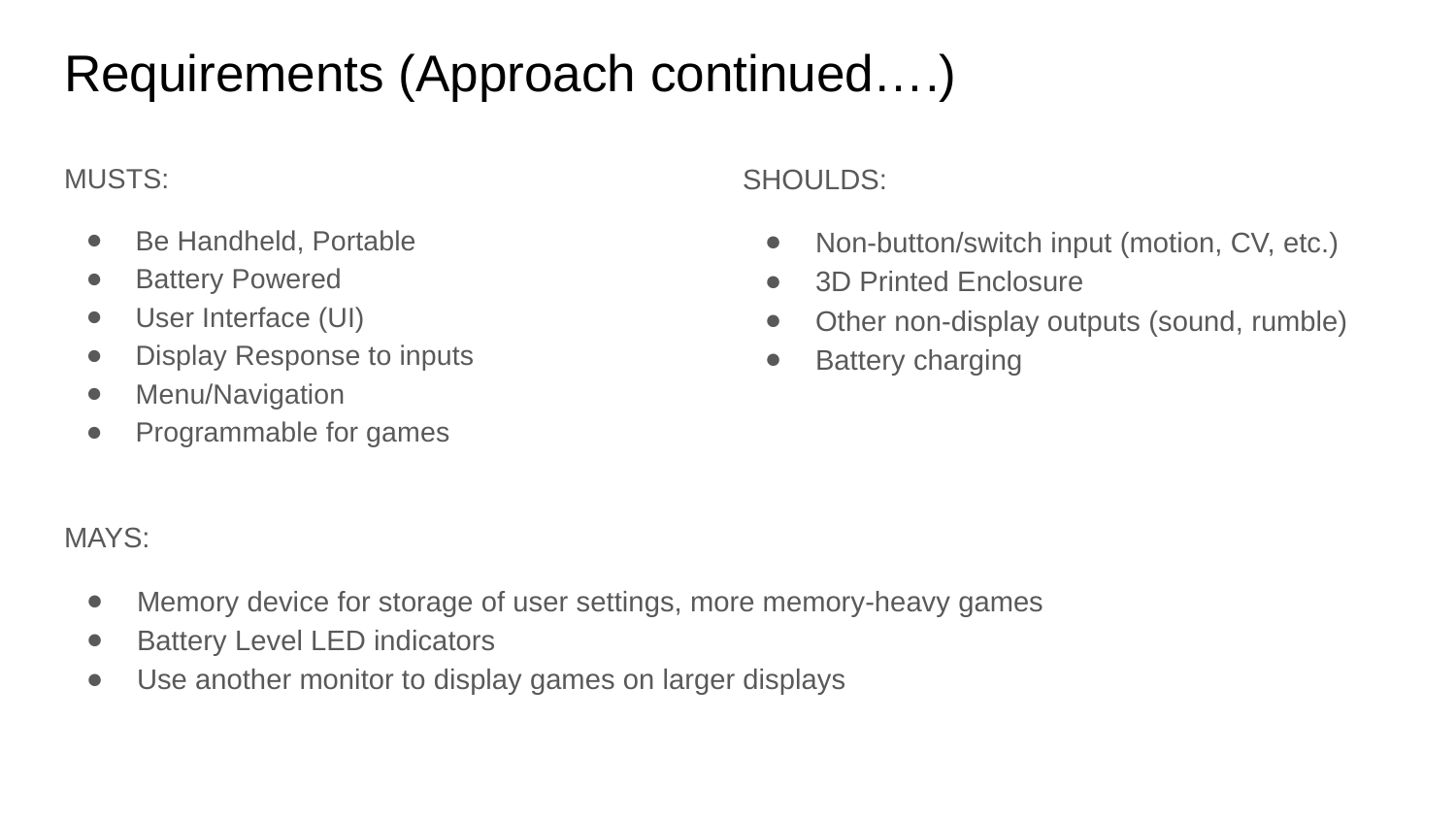

# Requirements (Approach continued….)
MUSTS:
Be Handheld, Portable
Battery Powered
User Interface (UI)
Display Response to inputs
Menu/Navigation
Programmable for games
SHOULDS:
Non-button/switch input (motion, CV, etc.)
3D Printed Enclosure
Other non-display outputs (sound, rumble)
Battery charging
MAYS:
Memory device for storage of user settings, more memory-heavy games
Battery Level LED indicators
Use another monitor to display games on larger displays